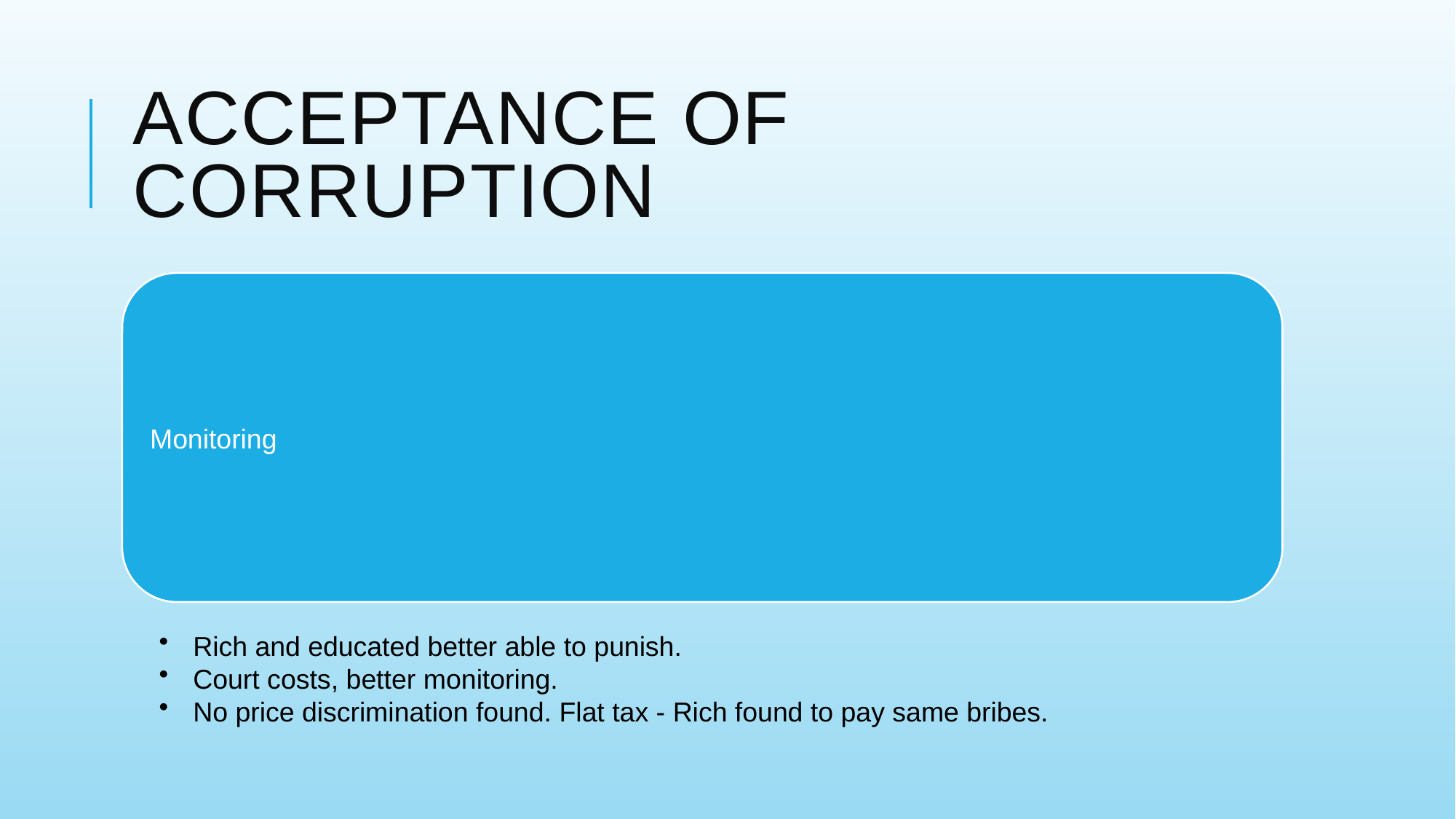

# Acceptance of corruption
Monitoring
Rich and educated better able to punish.
No price discrimination found. Flat tax - Rich found to pay same bribes.
Court costs, better monitoring.